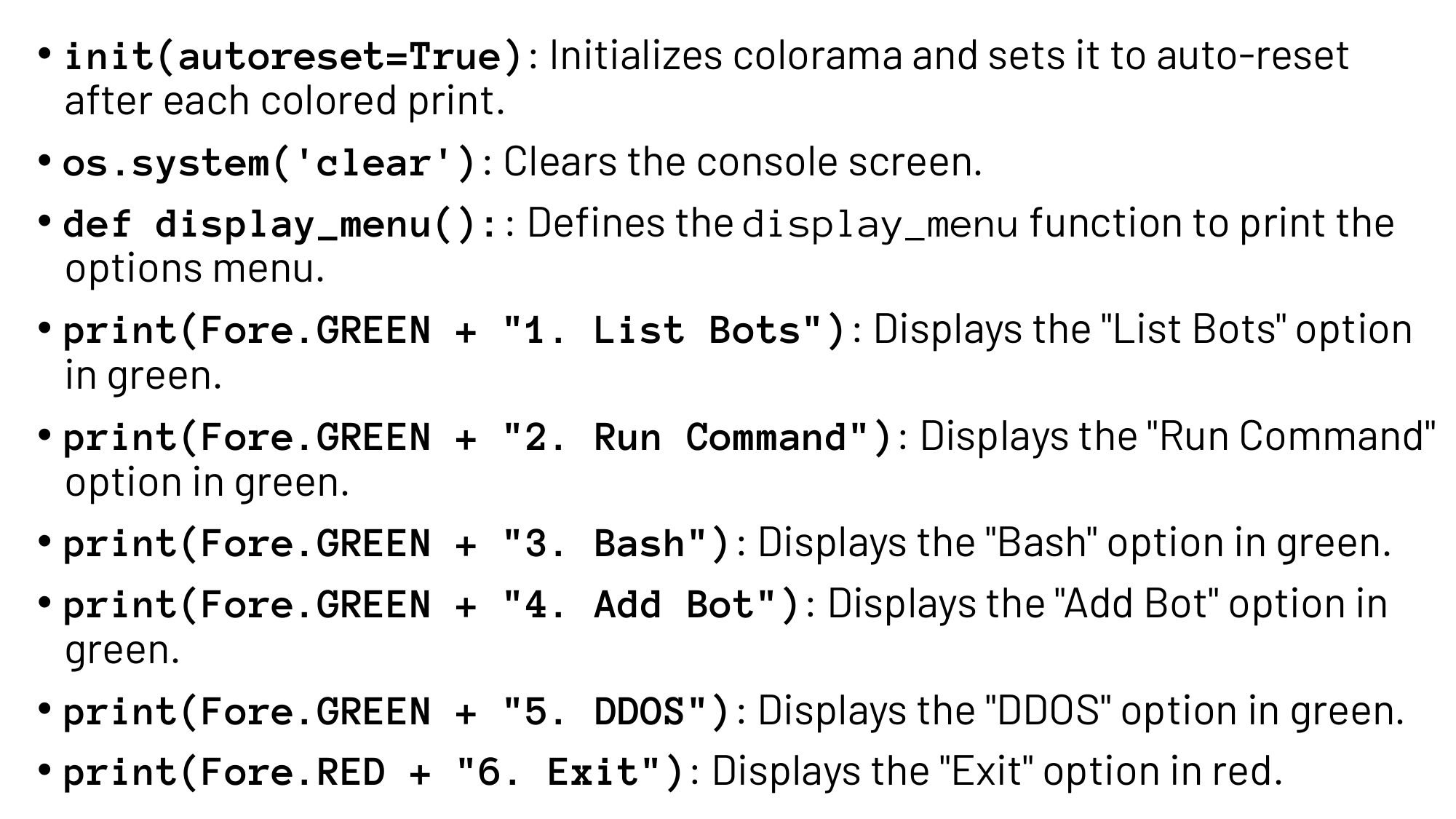

init(autoreset=True): Initializes colorama and sets it to auto-reset after each colored print.
os.system('clear'): Clears the console screen.
def display_menu():: Defines the display_menu function to print the options menu.
print(Fore.GREEN + "1. List Bots"): Displays the "List Bots" option in green.
print(Fore.GREEN + "2. Run Command"): Displays the "Run Command" option in green.
print(Fore.GREEN + "3. Bash"): Displays the "Bash" option in green.
print(Fore.GREEN + "4. Add Bot"): Displays the "Add Bot" option in green.
print(Fore.GREEN + "5. DDOS"): Displays the "DDOS" option in green.
print(Fore.RED + "6. Exit"): Displays the "Exit" option in red.